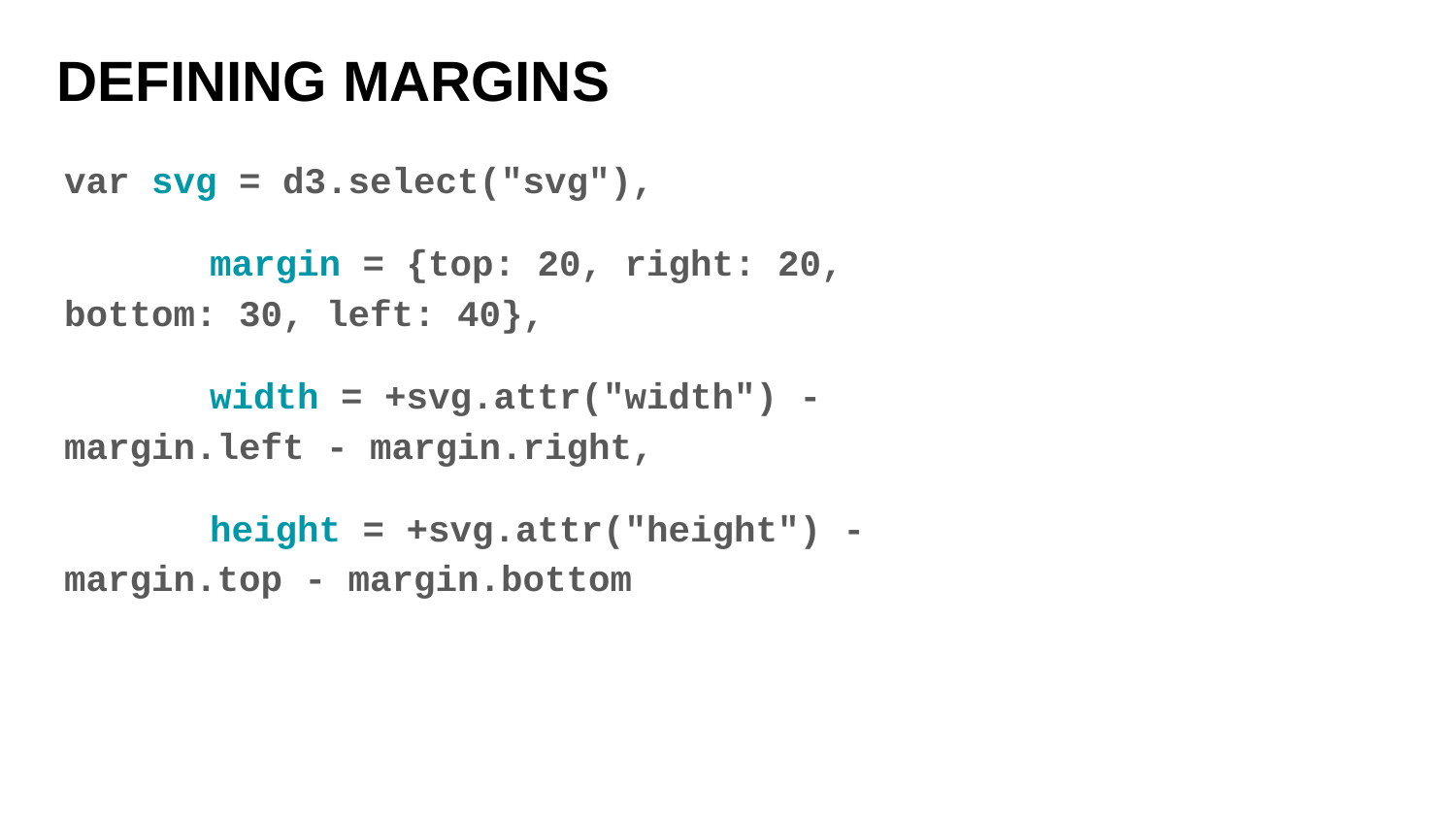

# DEFINING MARGINS
var svg = d3.select("svg"),
	margin = {top: 20, right: 20, bottom: 30, left: 40},
	width = +svg.attr("width") - margin.left - margin.right,
	height = +svg.attr("height") - margin.top - margin.bottom